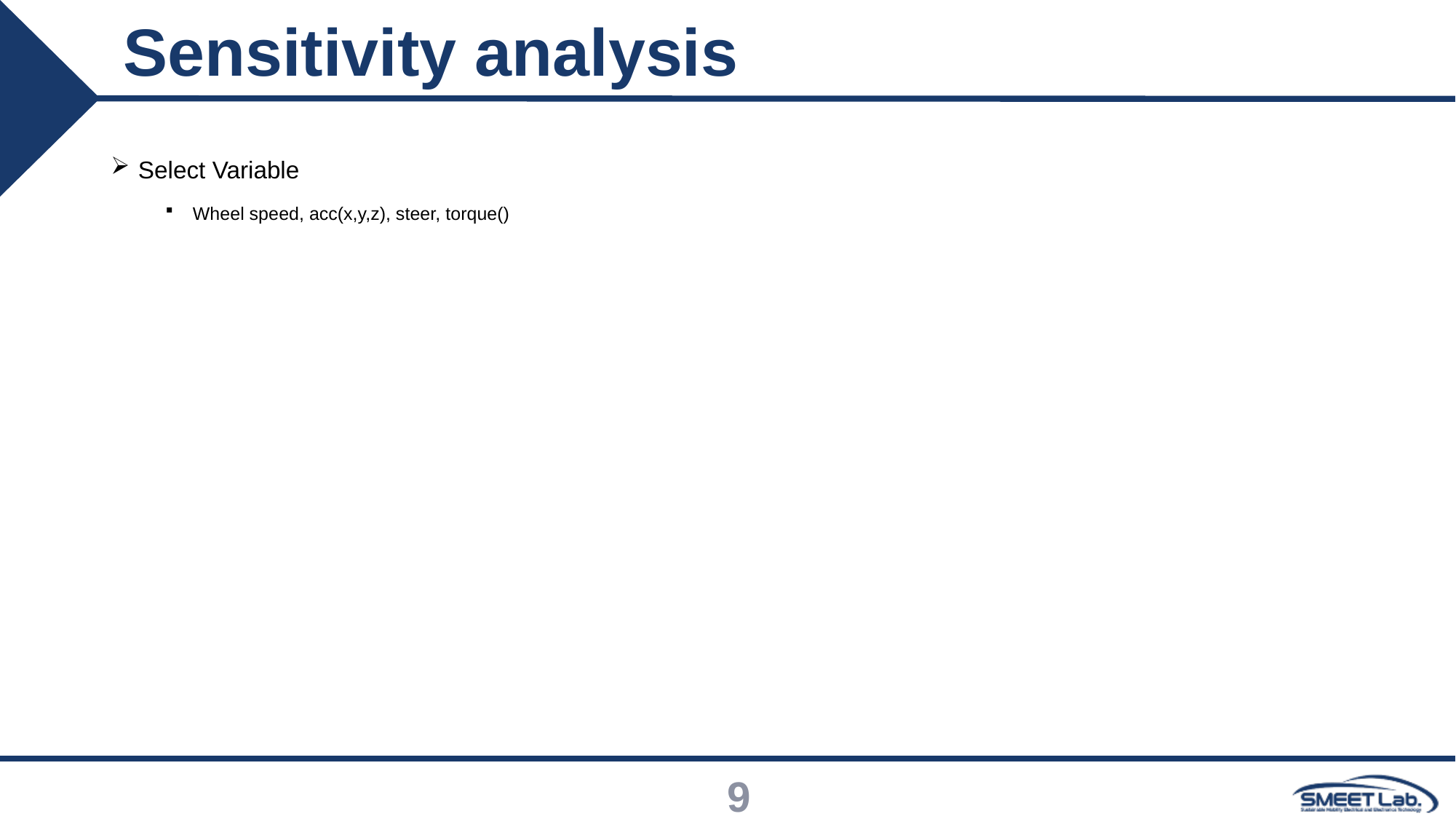

# Sensitivity analysis
Select Variable
Wheel speed, acc(x,y,z), steer, torque()
9